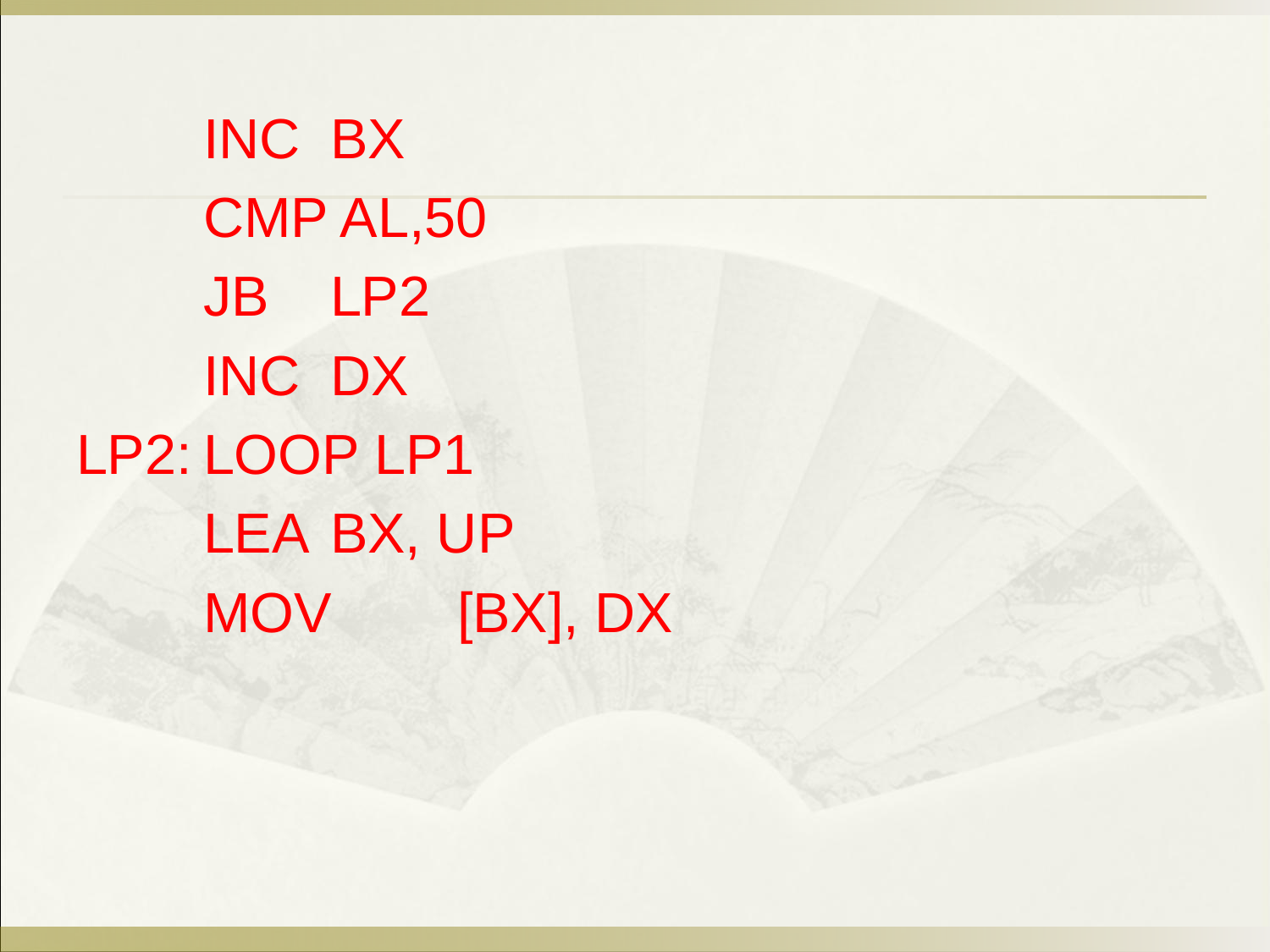

INC	BX
	CMP AL,50
	JB	LP2
	INC 	DX
LP2:	LOOP LP1
	LEA	BX, UP
	MOV	[BX], DX